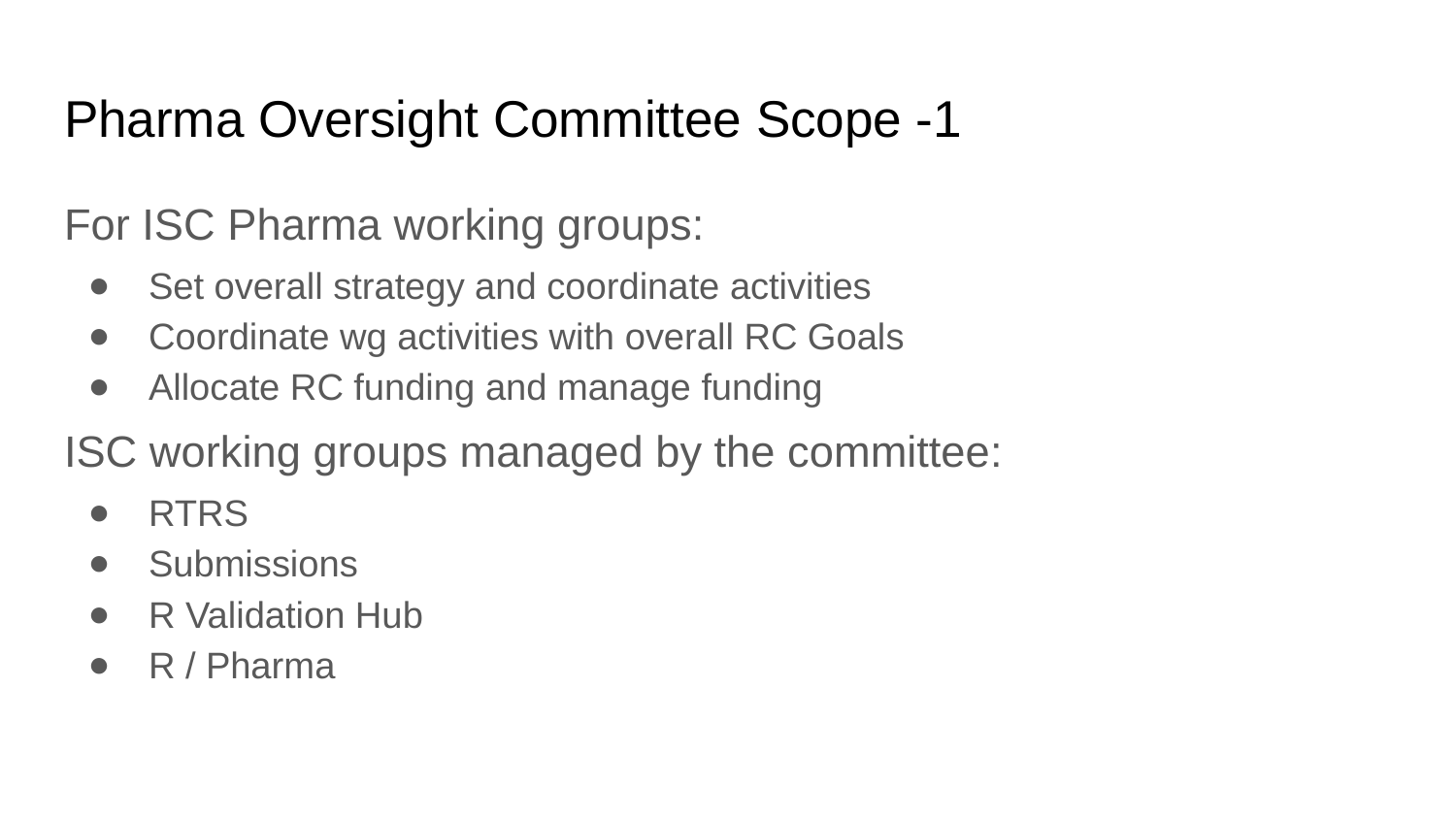

# Pharma Oversight Committee Scope -1
For ISC Pharma working groups:
Set overall strategy and coordinate activities
Coordinate wg activities with overall RC Goals
Allocate RC funding and manage funding
ISC working groups managed by the committee:
RTRS
Submissions
R Validation Hub
R / Pharma